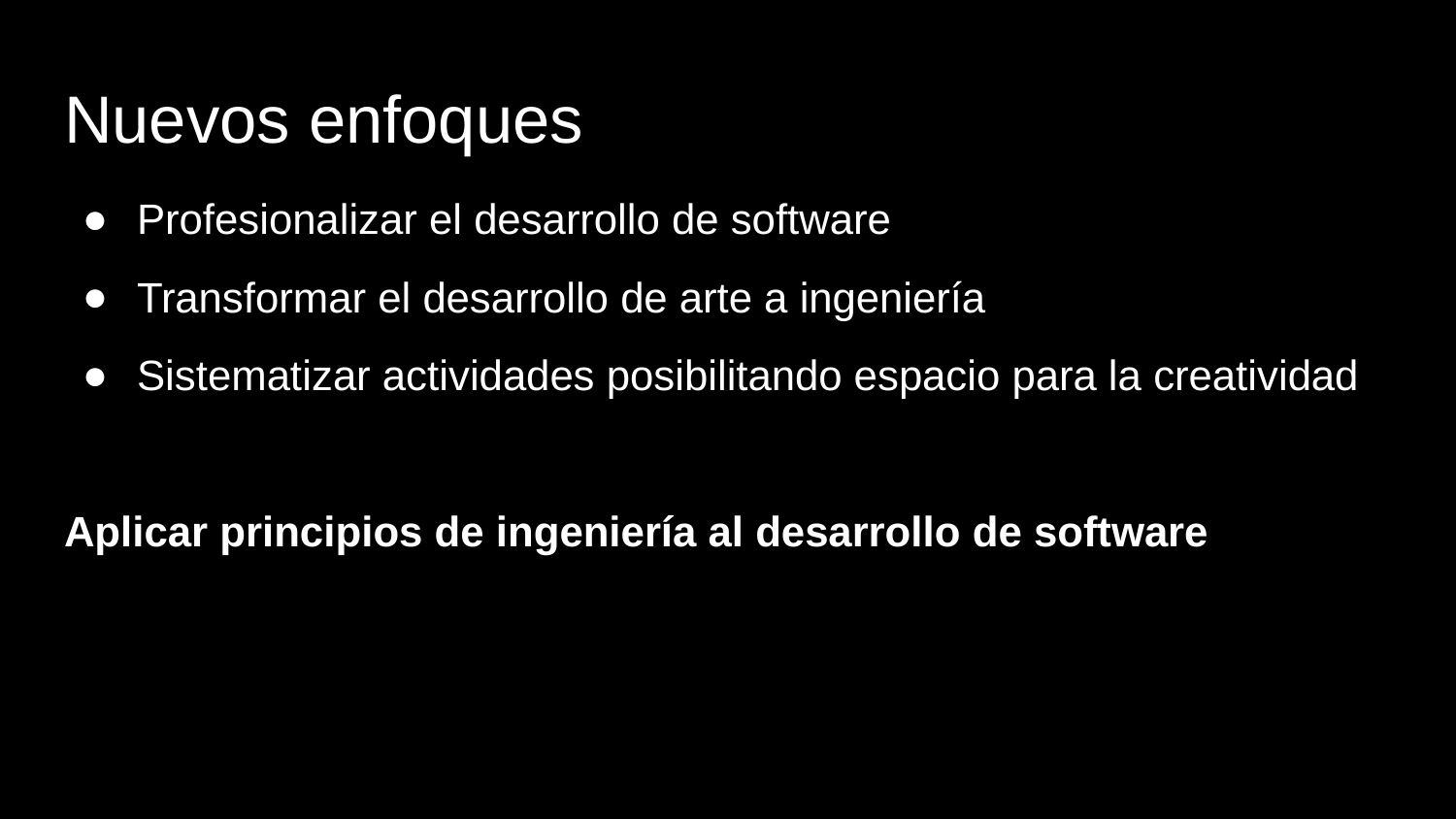

# Nuevos enfoques
Profesionalizar el desarrollo de software
Transformar el desarrollo de arte a ingeniería
Sistematizar actividades posibilitando espacio para la creatividad

Aplicar principios de ingeniería al desarrollo de software